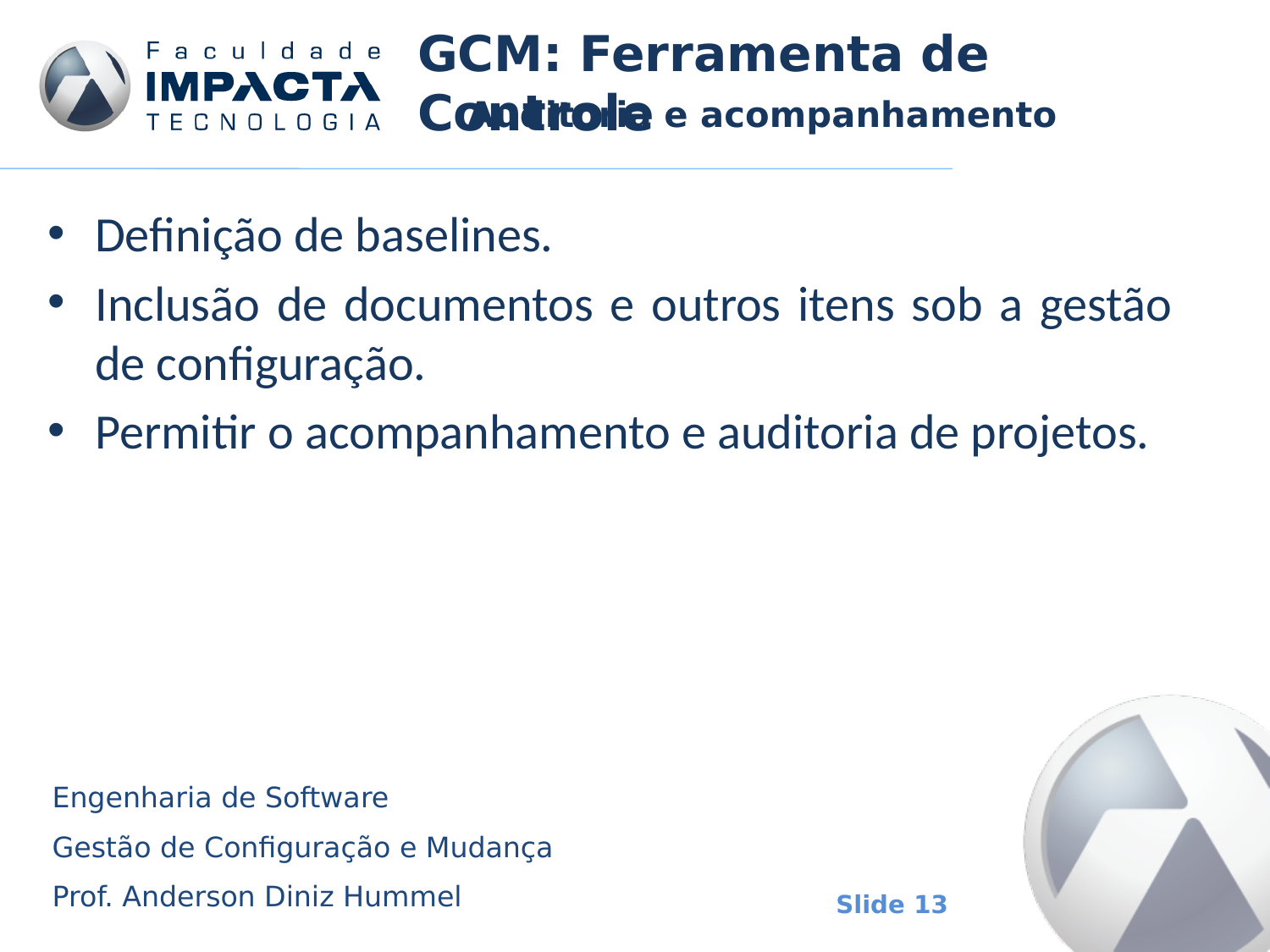

# GCM: Ferramenta de Controle
Auditoria e acompanhamento
Definição de baselines.
Inclusão de documentos e outros itens sob a gestão de configuração.
Permitir o acompanhamento e auditoria de projetos.
Engenharia de Software
Gestão de Configuração e Mudança

Prof. Anderson Diniz Hummel